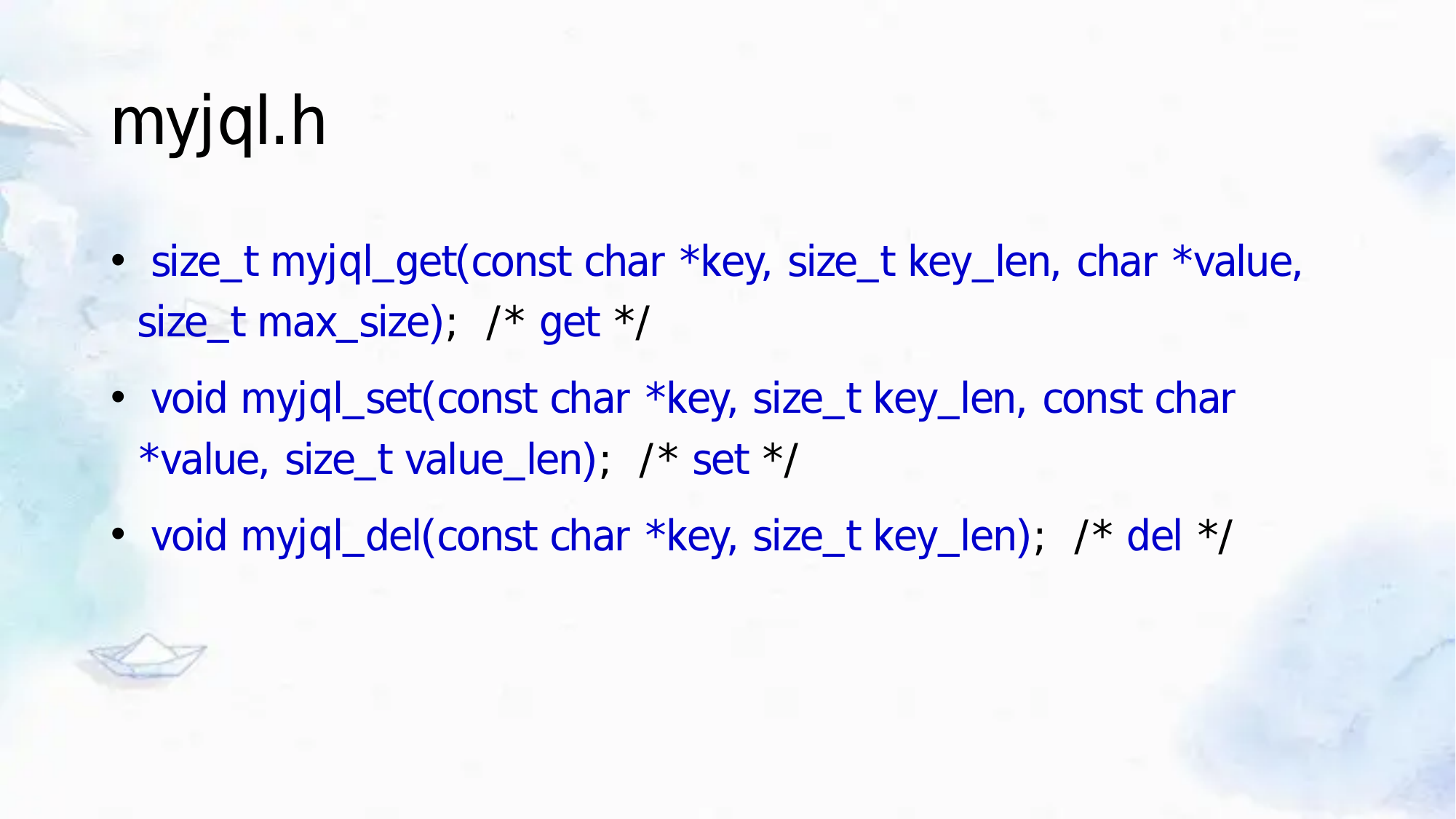

# myjql.h
 size_t myjql_get(const char *key, size_t key_len, char *value, size_t max_size);  /* get */
 void myjql_set(const char *key, size_t key_len, const char *value, size_t value_len);  /* set */
 void myjql_del(const char *key, size_t key_len);  /* del */